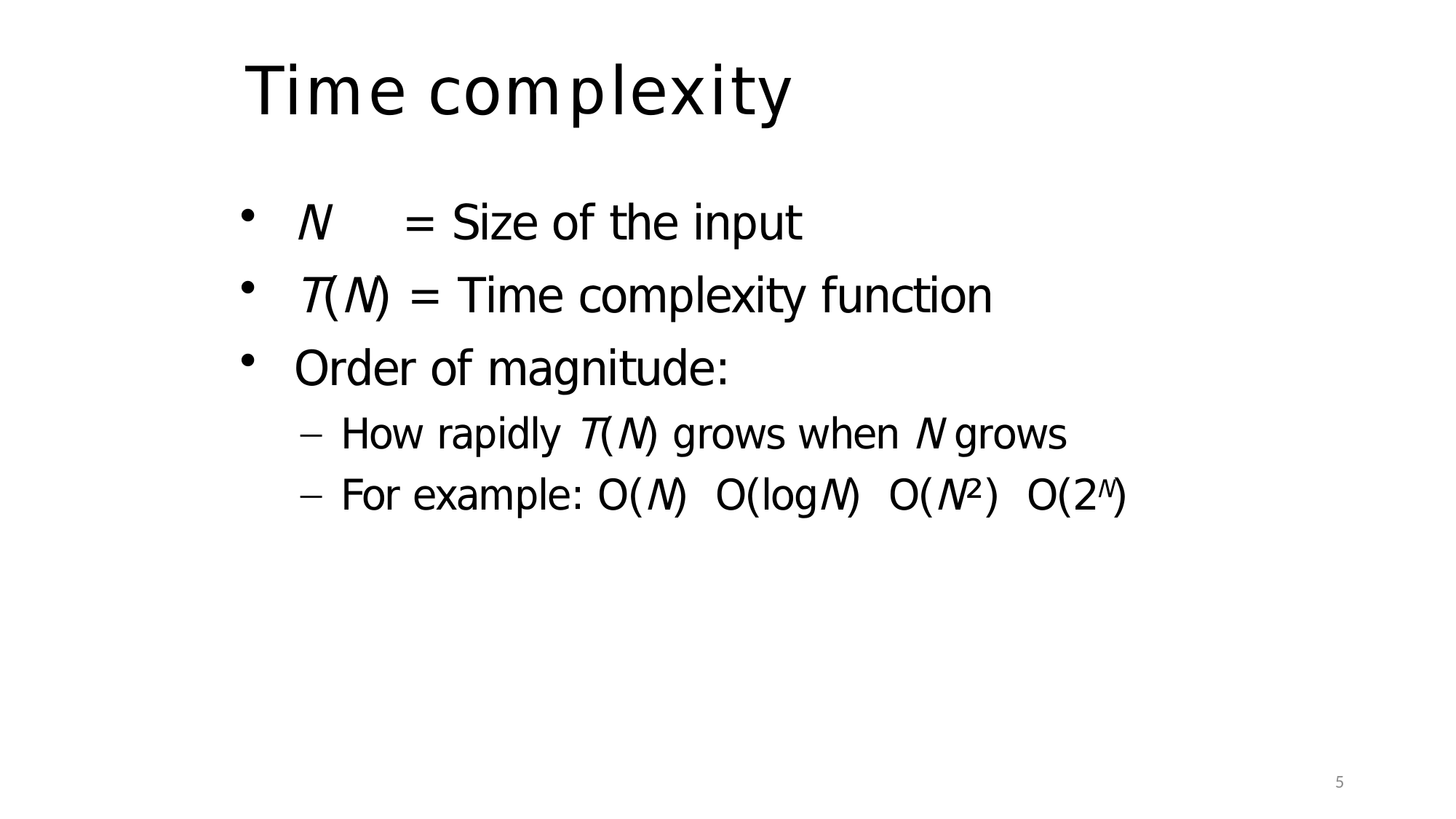

# Time complexity
 N     = Size of the input
 T(N) = Time complexity function
 Order of magnitude:
 How rapidly T(N) grows when N grows
 For example: O(N)  O(logN)  O(N²)  O(2N)

5